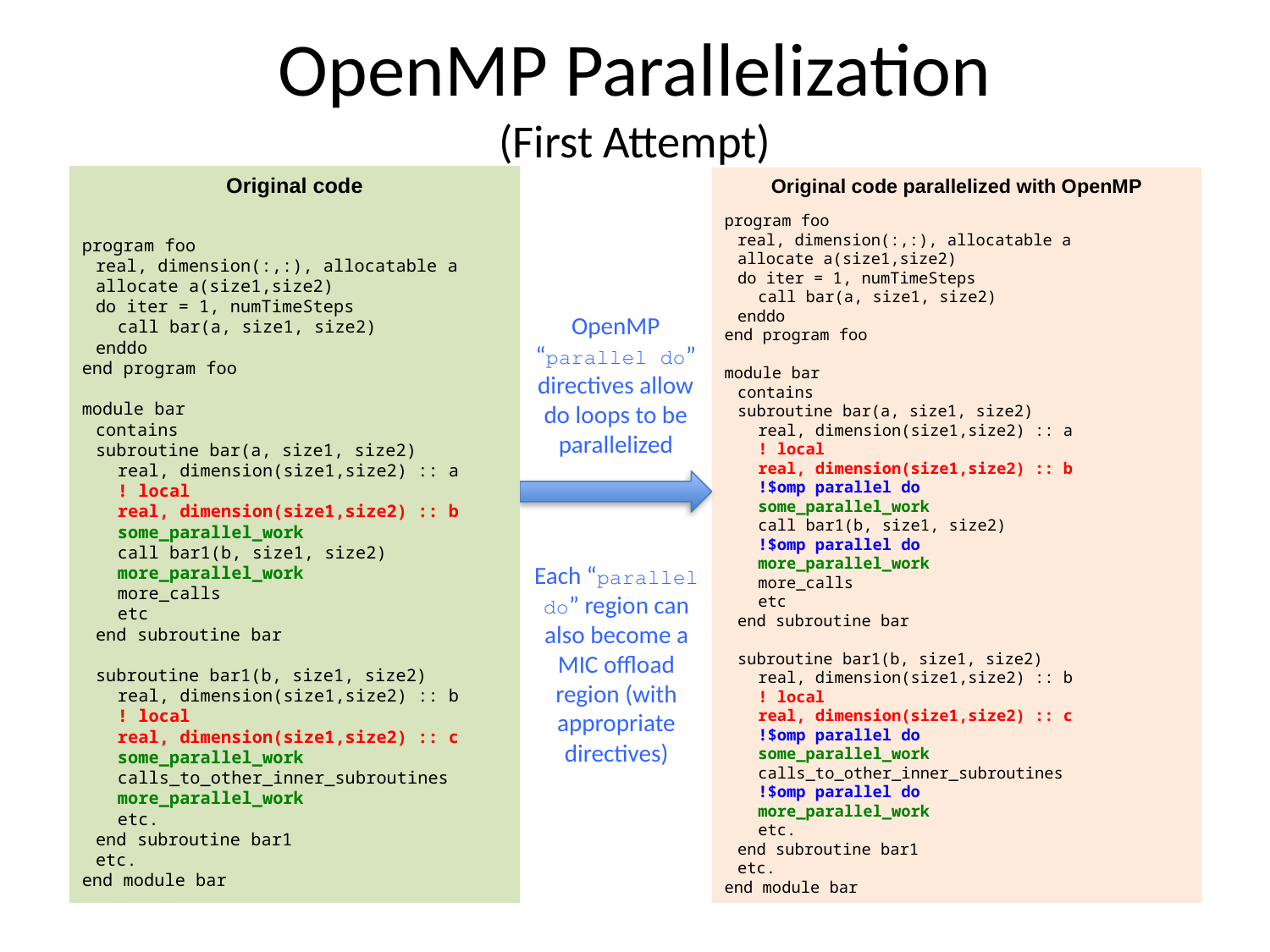

# OpenMP Parallelization (First Attempt)
Original code

program foo
real, dimension(:,:), allocatable a
allocate a(size1,size2)
do iter = 1, numTimeSteps
call bar(a, size1, size2)
enddo
end program foo

module bar
contains
subroutine bar(a, size1, size2)
real, dimension(size1,size2) :: a
! local
real, dimension(size1,size2) :: b
some_parallel_work
call bar1(b, size1, size2)
more_parallel_work
more_calls
etc
end subroutine bar

subroutine bar1(b, size1, size2)
real, dimension(size1,size2) :: b
! local
real, dimension(size1,size2) :: c
some_parallel_work
calls_to_other_inner_subroutines
more_parallel_work
etc.
end subroutine bar1
etc.
end module bar
Original code parallelized with OpenMP

program foo
real, dimension(:,:), allocatable a
allocate a(size1,size2)
do iter = 1, numTimeSteps
call bar(a, size1, size2)
enddo
end program foo

module bar
contains
subroutine bar(a, size1, size2)
real, dimension(size1,size2) :: a
! local
real, dimension(size1,size2) :: b
!$omp parallel do
some_parallel_work
call bar1(b, size1, size2)
!$omp parallel do
more_parallel_work
more_calls
etc
end subroutine bar

subroutine bar1(b, size1, size2)
real, dimension(size1,size2) :: b
! local
real, dimension(size1,size2) :: c
!$omp parallel do
some_parallel_work
calls_to_other_inner_subroutines
!$omp parallel do
more_parallel_work
etc.
end subroutine bar1
etc.
end module bar
OpenMP “parallel do” directives allow do loops to be parallelized

Each “parallel do” region can also become a MIC offload region (with appropriate directives)